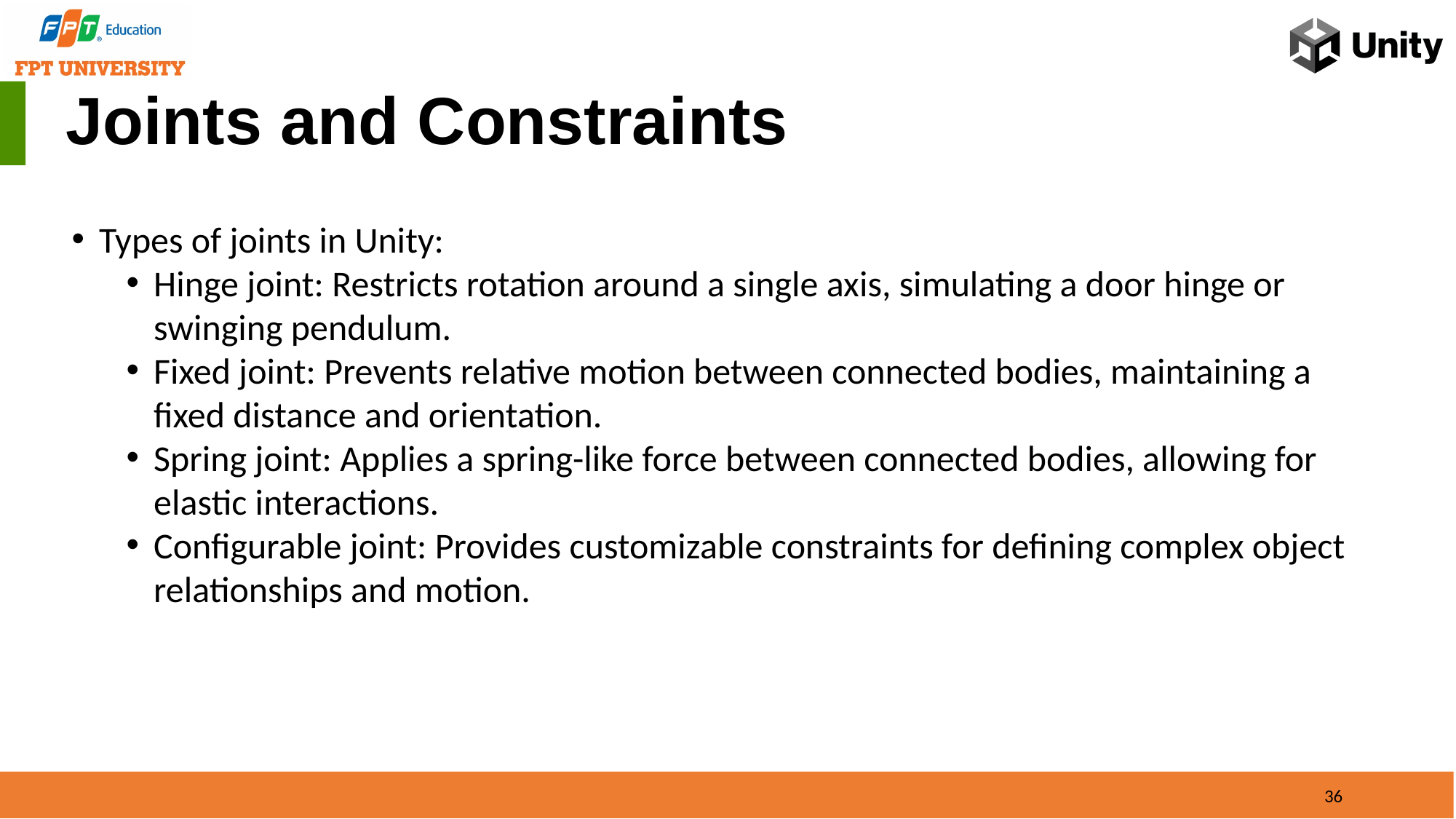

Joints and Constraints
Types of joints in Unity:
Hinge joint: Restricts rotation around a single axis, simulating a door hinge or swinging pendulum.
Fixed joint: Prevents relative motion between connected bodies, maintaining a fixed distance and orientation.
Spring joint: Applies a spring-like force between connected bodies, allowing for elastic interactions.
Configurable joint: Provides customizable constraints for defining complex object relationships and motion.
36